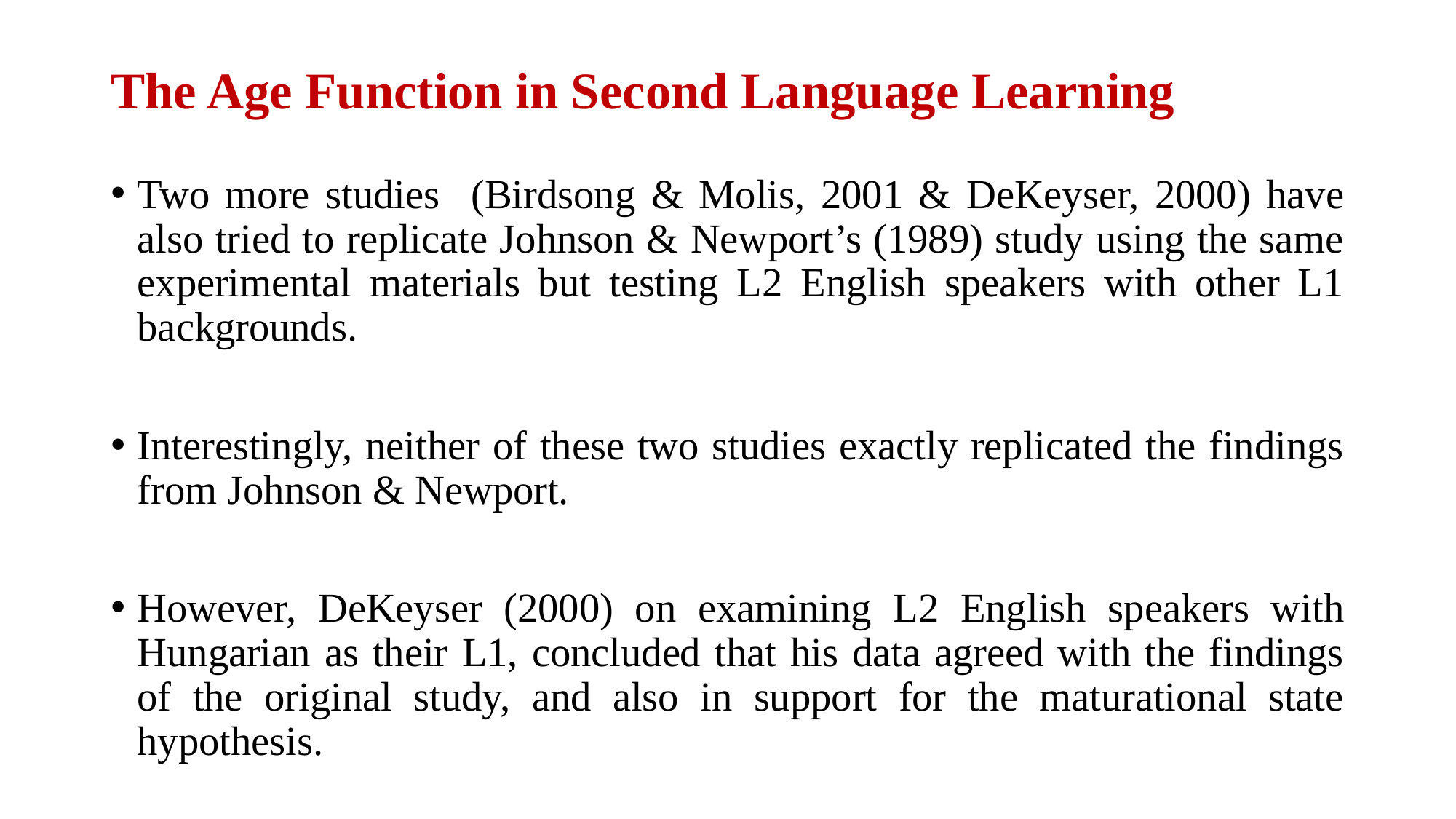

# The Age Function in Second Language Learning
Two more studies  (Birdsong & Molis, 2001 & DeKeyser, 2000) have also tried to replicate Johnson & Newport’s (1989) study using the same experimental materials but testing L2 English speakers with other L1 backgrounds.

Interestingly, neither of these two studies exactly replicated the findings from Johnson & Newport.

However, DeKeyser (2000) on examining L2 English speakers with Hungarian as their L1, concluded that his data agreed with the findings of the original study, and also in support for the maturational state hypothesis.